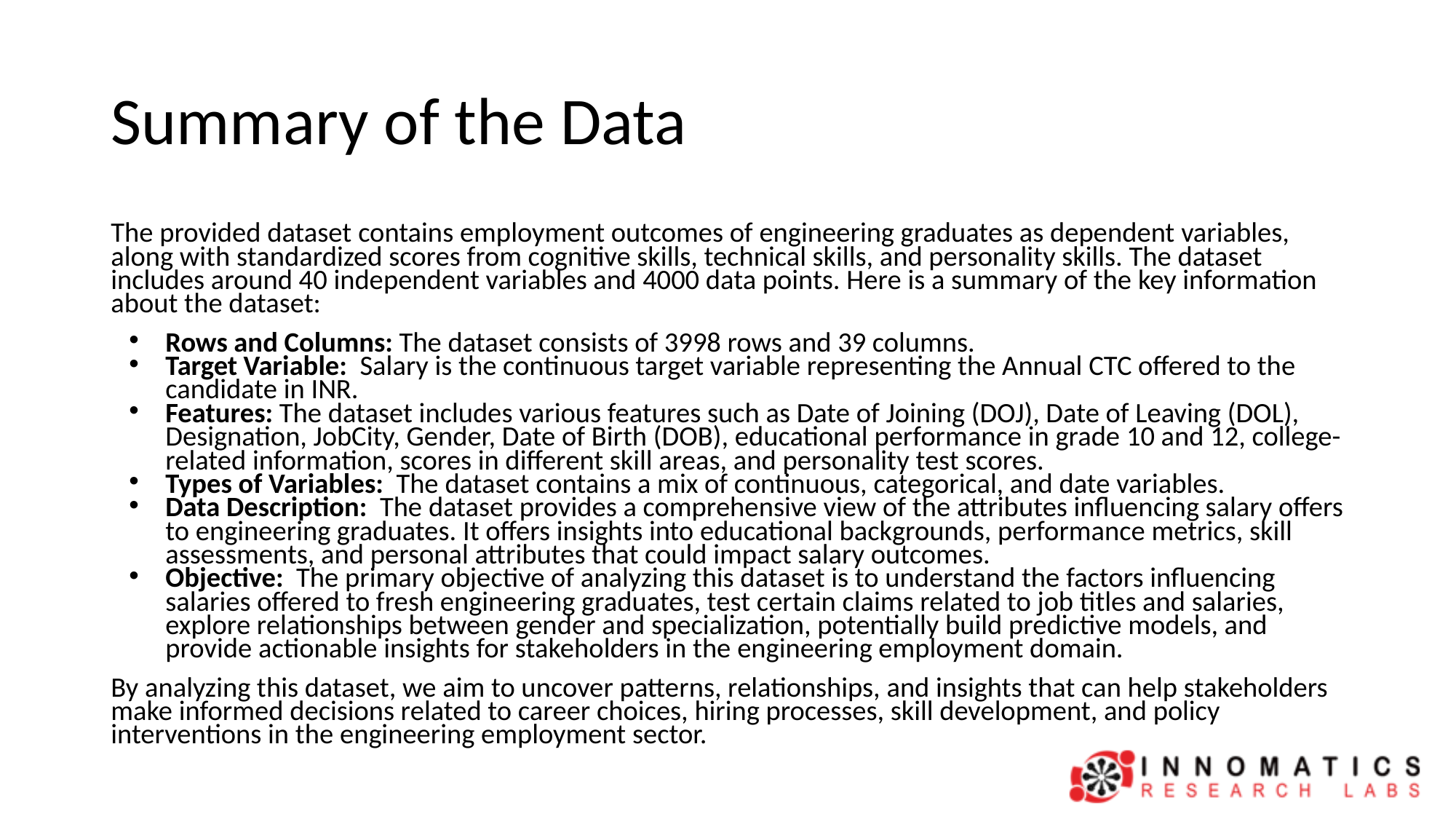

# Summary of the Data
The provided dataset contains employment outcomes of engineering graduates as dependent variables, along with standardized scores from cognitive skills, technical skills, and personality skills. The dataset includes around 40 independent variables and 4000 data points. Here is a summary of the key information about the dataset:
Rows and Columns: The dataset consists of 3998 rows and 39 columns.
Target Variable:  Salary is the continuous target variable representing the Annual CTC offered to the candidate in INR.
Features: The dataset includes various features such as Date of Joining (DOJ), Date of Leaving (DOL), Designation, JobCity, Gender, Date of Birth (DOB), educational performance in grade 10 and 12, college-related information, scores in different skill areas, and personality test scores.
Types of Variables:  The dataset contains a mix of continuous, categorical, and date variables.
Data Description:  The dataset provides a comprehensive view of the attributes influencing salary offers to engineering graduates. It offers insights into educational backgrounds, performance metrics, skill assessments, and personal attributes that could impact salary outcomes.
Objective:  The primary objective of analyzing this dataset is to understand the factors influencing salaries offered to fresh engineering graduates, test certain claims related to job titles and salaries, explore relationships between gender and specialization, potentially build predictive models, and provide actionable insights for stakeholders in the engineering employment domain.
By analyzing this dataset, we aim to uncover patterns, relationships, and insights that can help stakeholders make informed decisions related to career choices, hiring processes, skill development, and policy interventions in the engineering employment sector.